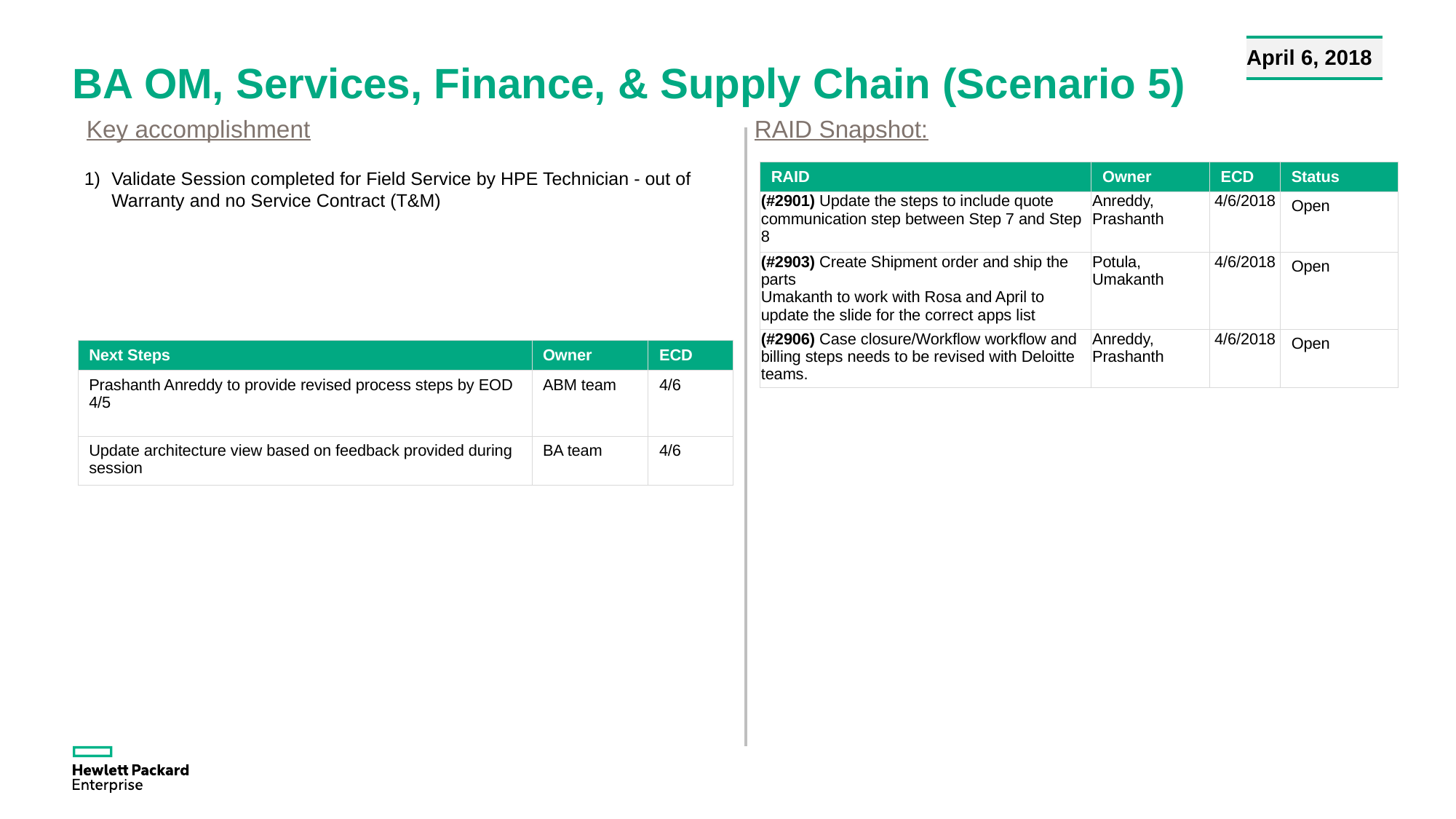

| April 6, 2018 |
| --- |
# BA OM, Services, Finance, & Supply Chain (Scenario 5)
Key accomplishment
RAID Snapshot:
Validate Session completed for Field Service by HPE Technician - out of Warranty and no Service Contract (T&M)
| RAID | Owner | ECD | Status |
| --- | --- | --- | --- |
| (#2901)​ Update the steps to include quote communication step between Step 7 and Step 8 | Anreddy, Prashanth | 4/6/2018 | Open |
| (#2903) ​Create Shipment order and ship the parts Umakanth to work with Rosa and April to update the slide for the correct apps list | Potula, Umakanth | 4/6/2018 | Open |
| (#2906) ​Case closure/Workflow workflow and billing steps needs to be revised with Deloitte teams. | Anreddy, Prashanth | 4/6/2018 | Open |
| Next Steps | Owner | ECD |
| --- | --- | --- |
| Prashanth Anreddy to provide revised process steps by EOD 4/5 | ABM team | 4/6 |
| Update architecture view based on feedback provided during session | BA team | 4/6 |